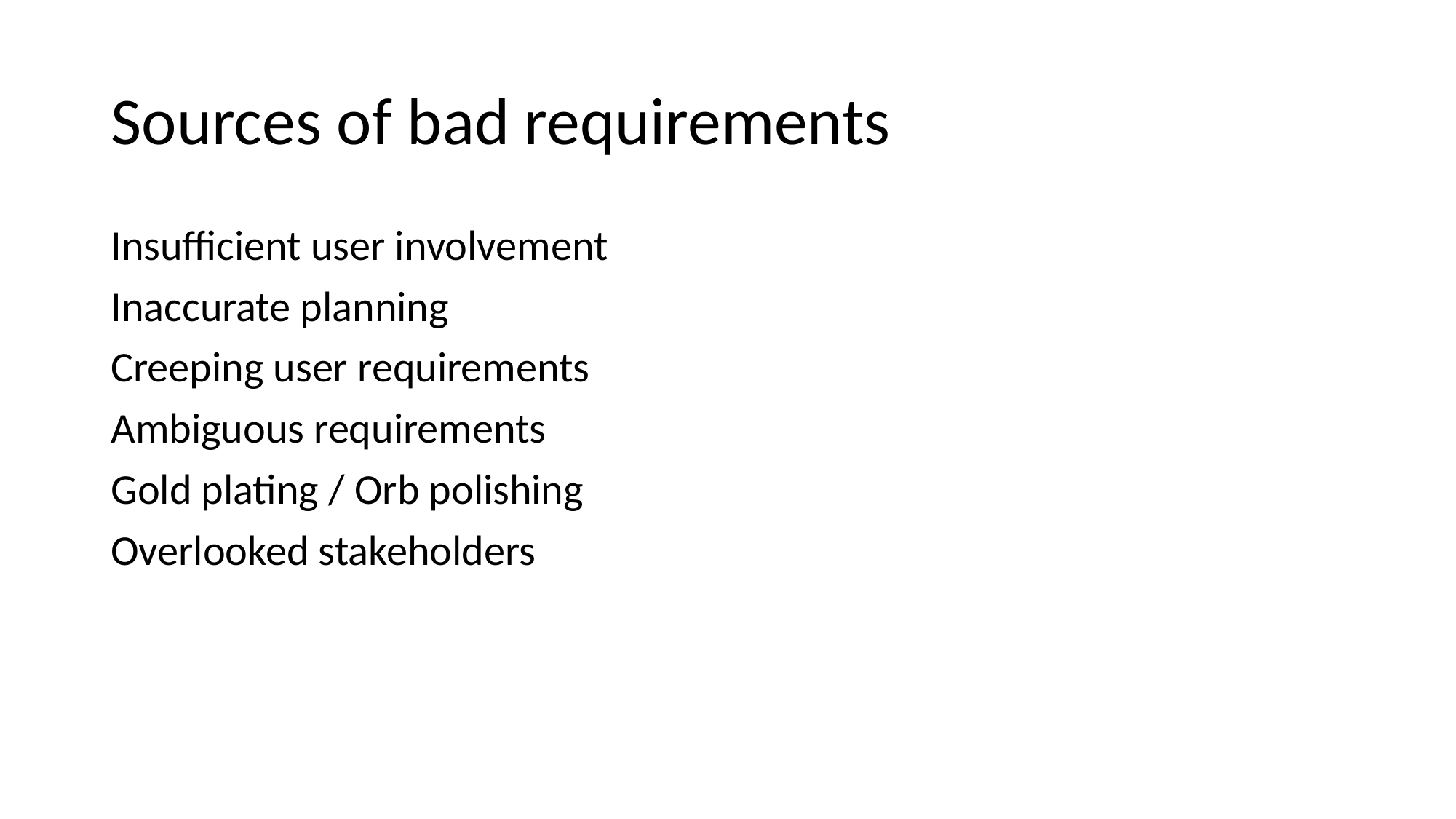

# Sources of bad requirements
Insufficient user involvement
Inaccurate planning
Creeping user requirements
Ambiguous requirements
Gold plating / Orb polishing
Overlooked stakeholders